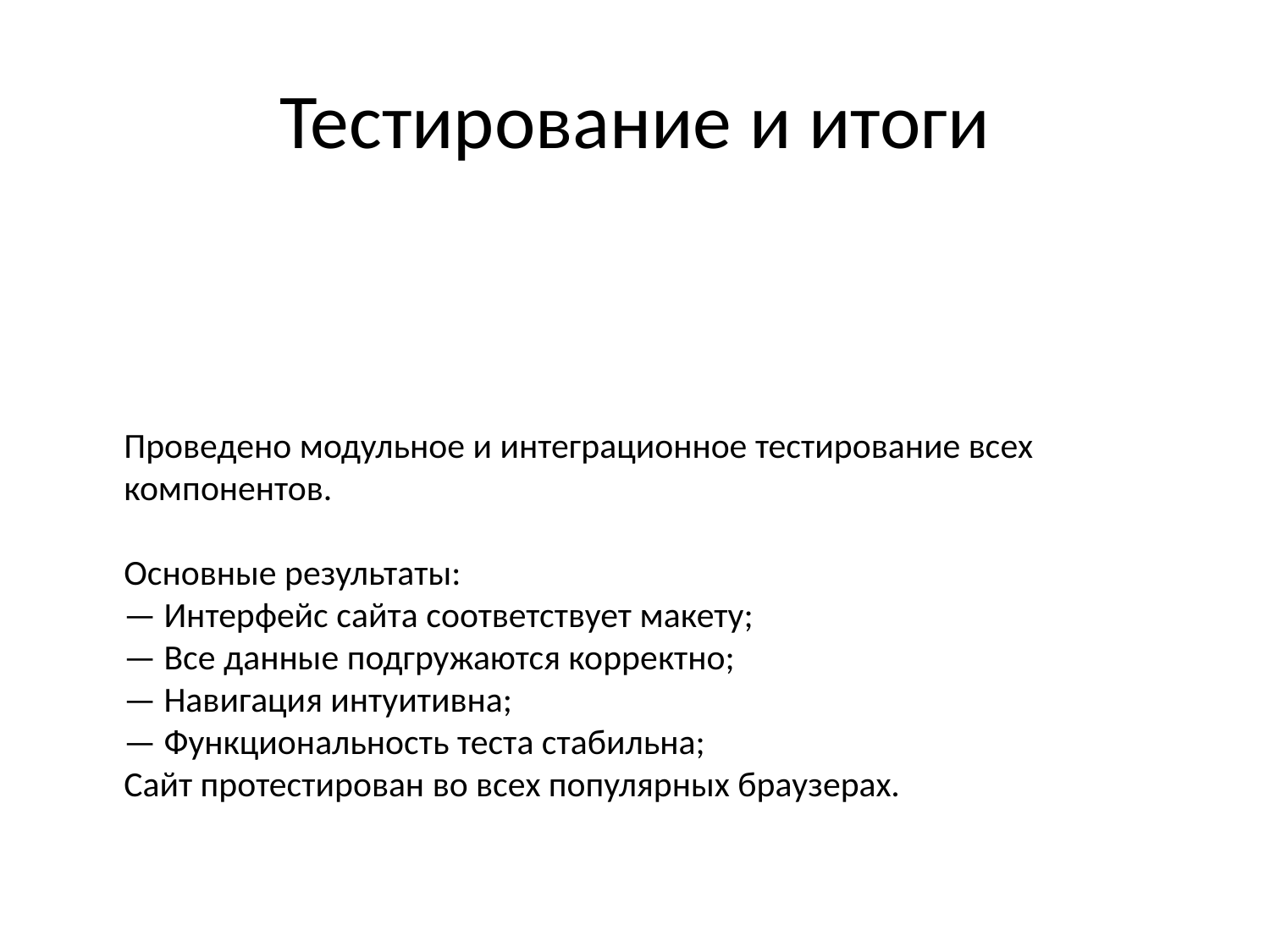

# Тестирование и итоги
Проведено модульное и интеграционное тестирование всех компонентов.
Основные результаты:
— Интерфейс сайта соответствует макету;
— Все данные подгружаются корректно;
— Навигация интуитивна;
— Функциональность теста стабильна;
Сайт протестирован во всех популярных браузерах.